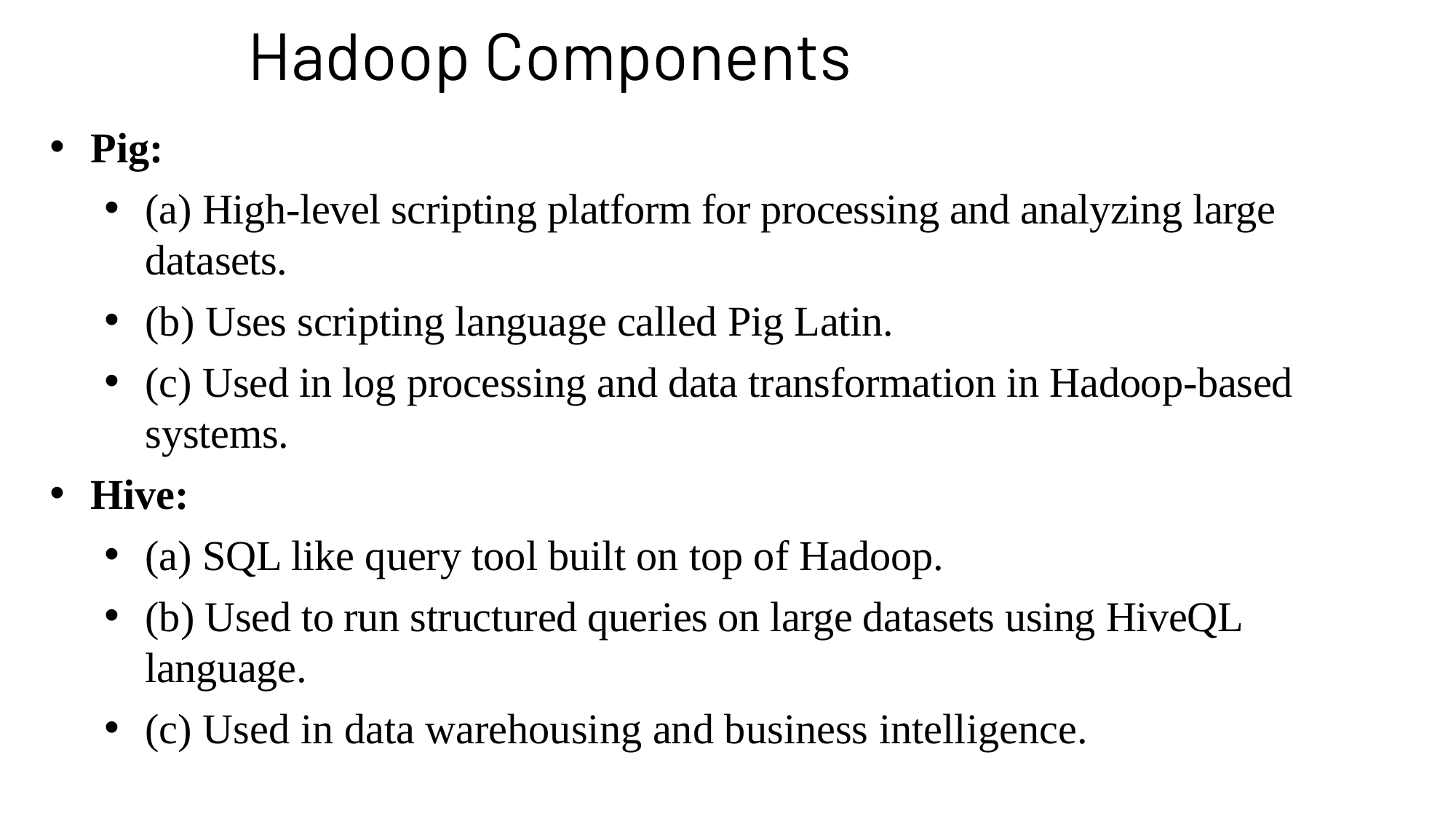

# Hadoop Components
Pig:
(a) High-level scripting platform for processing and analyzing large datasets.
(b) Uses scripting language called Pig Latin.
(c) Used in log processing and data transformation in Hadoop-based systems.
Hive:
(a) SQL like query tool built on top of Hadoop.
(b) Used to run structured queries on large datasets using HiveQL language.
(c) Used in data warehousing and business intelligence.